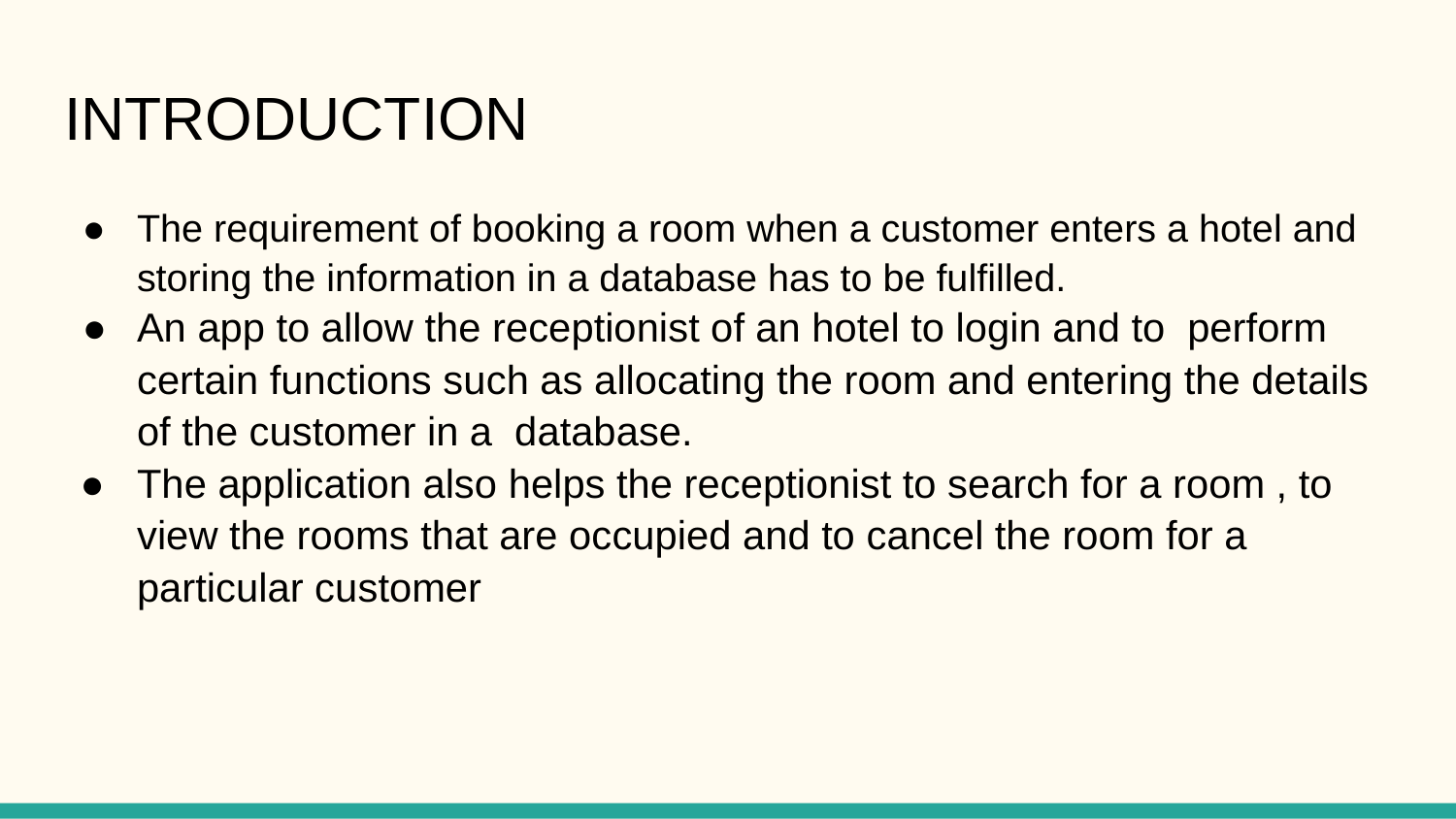

# INTRODUCTION
The requirement of booking a room when a customer enters a hotel and storing the information in a database has to be fulfilled.
An app to allow the receptionist of an hotel to login and to  perform certain functions such as allocating the room and entering the details of the customer in a  database.
The application also helps the receptionist to search for a room , to view the rooms that are occupied and to cancel the room for a particular customer